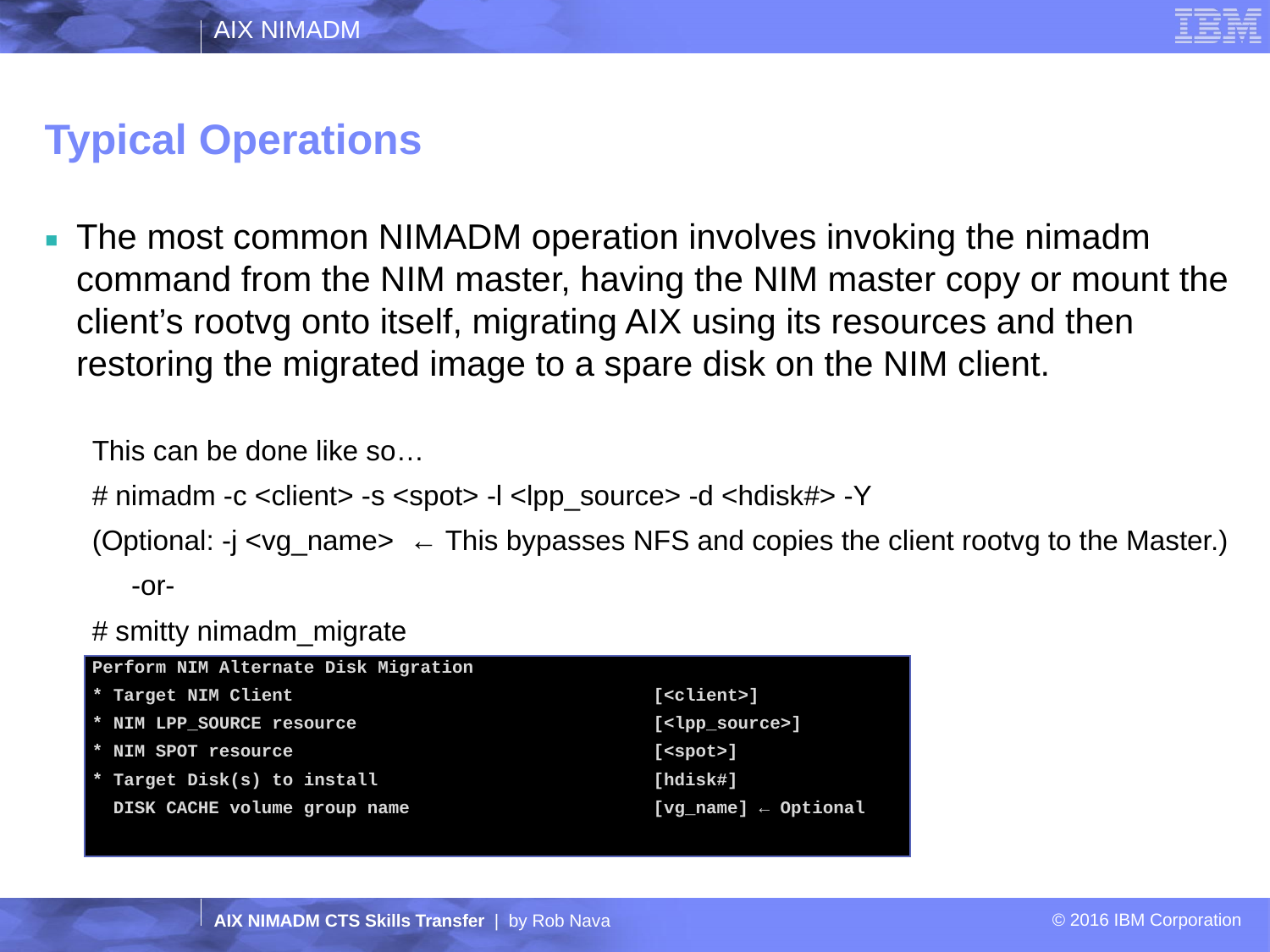

Typical Operations

The most common NIMADM operation involves invoking the nimadm command from the NIM master, having the NIM master copy or mount the client’s rootvg onto itself, migrating AIX using its resources and then restoring the migrated image to a spare disk on the NIM client.

This can be done like so…
# nimadm -c <client> -s <spot> -l <lpp_source> -d <hdisk#> -Y
(Optional: -j <vg_name>  ← This bypasses NFS and copies the client rootvg to the Master.)
     -or-
# smitty nimadm_migrate
Perform NIM Alternate Disk Migration
* Target NIM Client                                  [<client>]
* NIM LPP_SOURCE resource                            [<lpp_source>]
* NIM SPOT resource                                  [<spot>]
* Target Disk(s) to install                          [hdisk#]
  DISK CACHE volume group name                       [vg_name] ← Optional